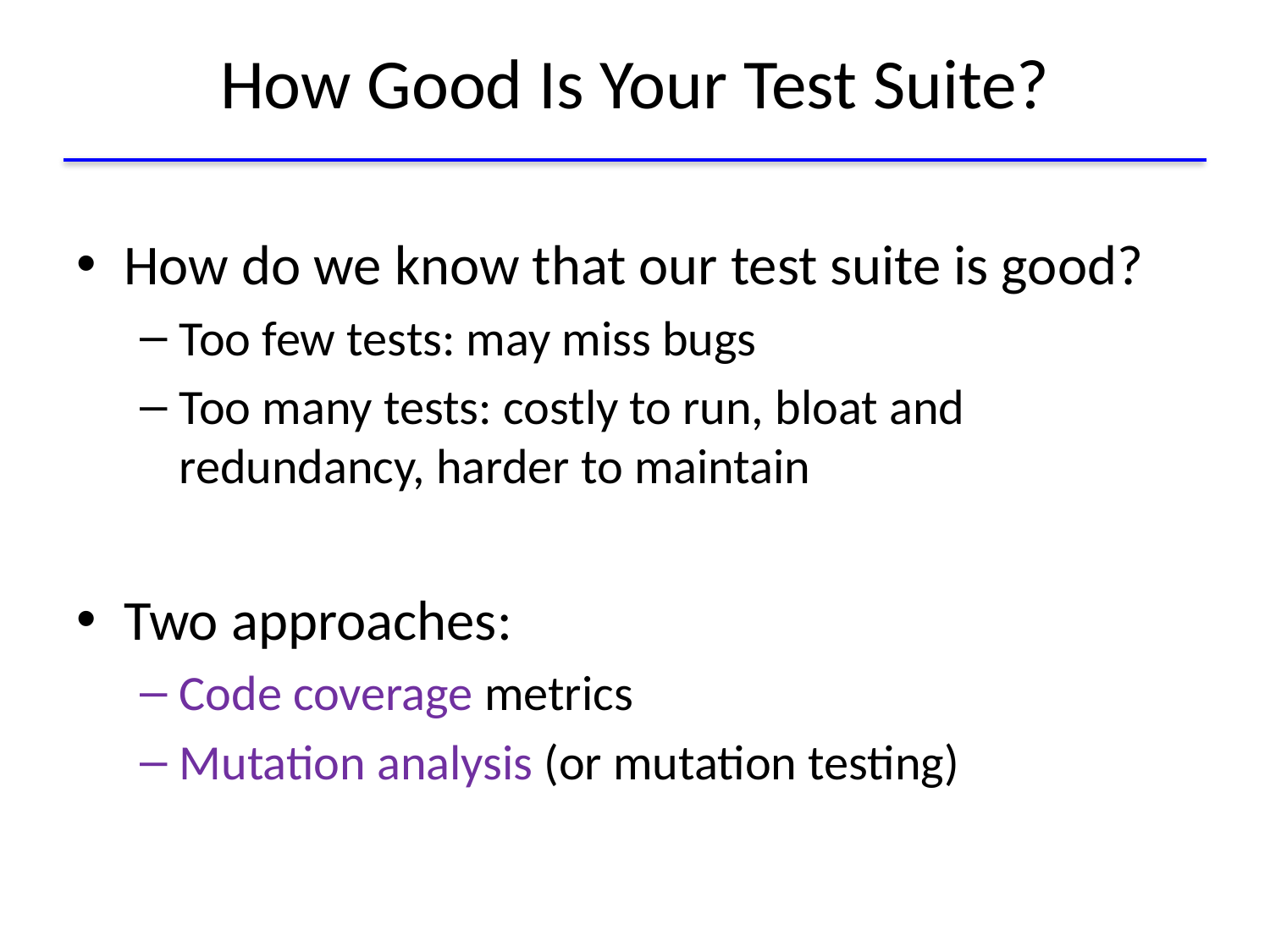

# How Good Is Your Test Suite?
How do we know that our test suite is good?
Too few tests: may miss bugs
Too many tests: costly to run, bloat and redundancy, harder to maintain

Two approaches:
Code coverage metrics
Mutation analysis (or mutation testing)